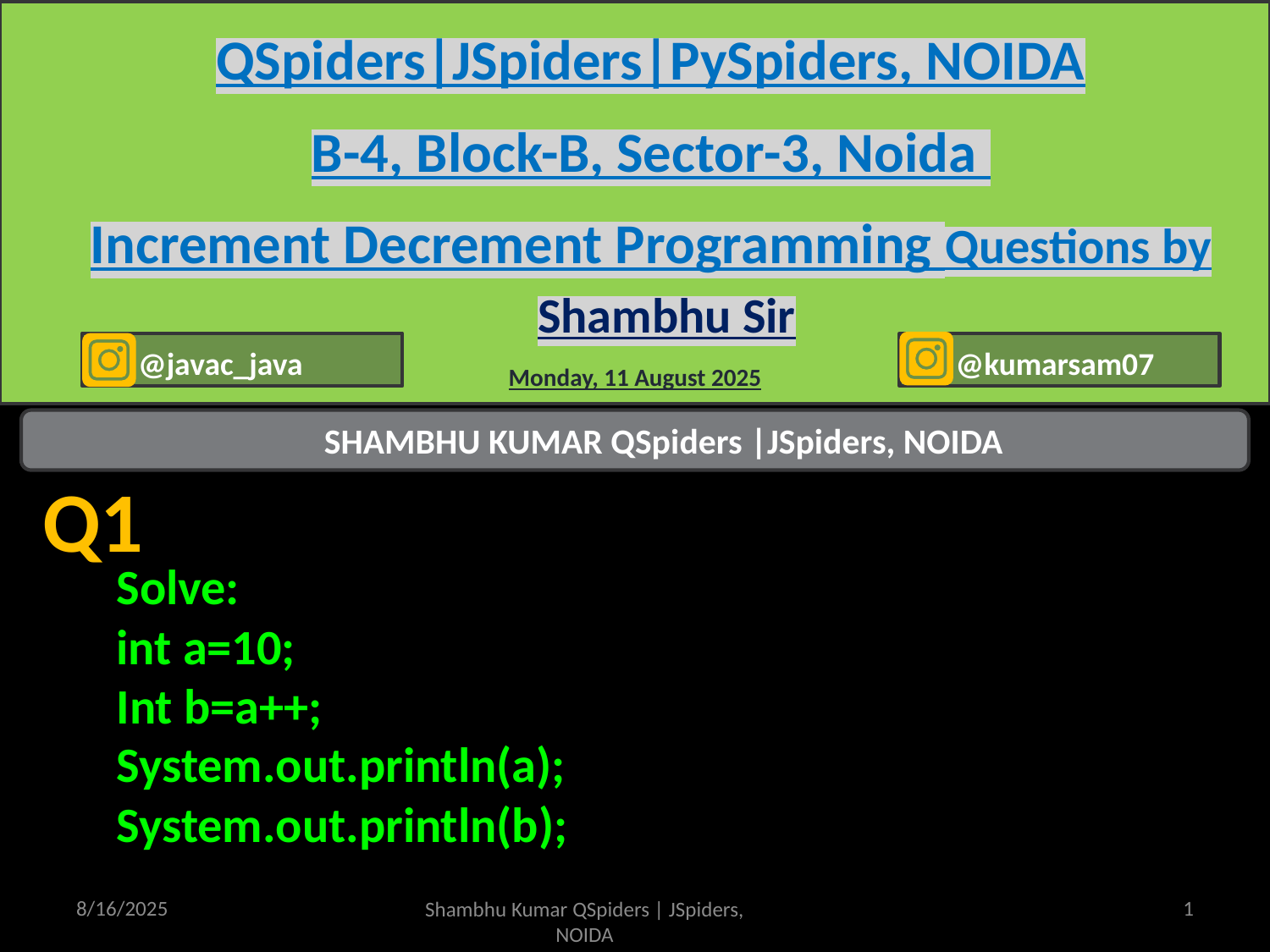

QSpiders|JSpiders|PySpiders, NOIDA
B-4, Block-B, Sector-3, Noida
Increment Decrement Programming Questions by Shambhu Sir
Monday, 11 August 2025

      @kumarsam07
      @javac_java
        SHAMBHU KUMAR QSpiders |JSpiders, NOIDA
Q1
Q:1
Solve:
int a=10;
Int b=a++;
System.out.println(a);
System.out.println(b);
8/16/2025
1
Shambhu Kumar QSpiders | JSpiders, NOIDA